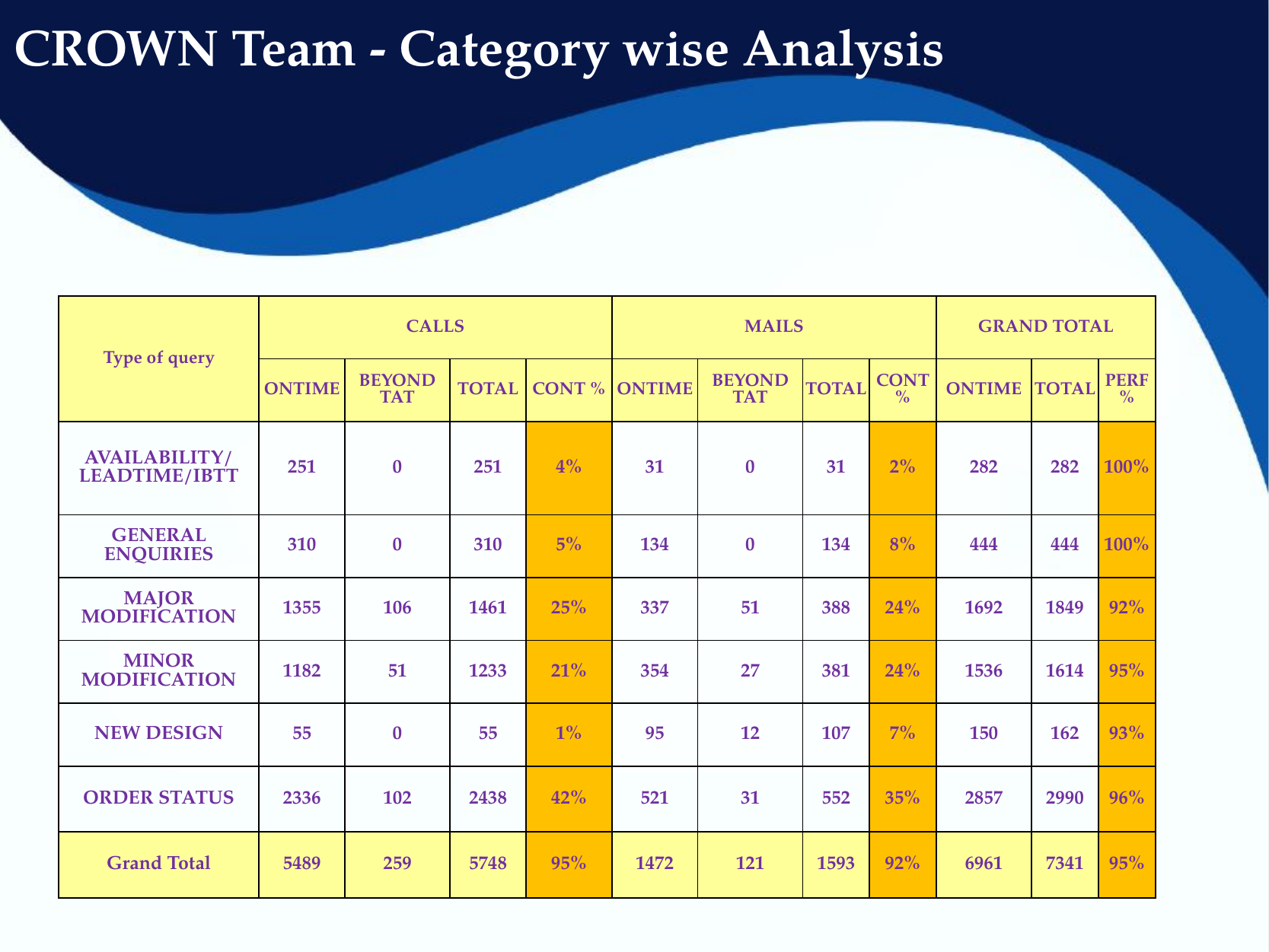

CROWN Team - Category wise Analysis
| Type of query | CALLS |  |  |  | MAILS |  |  |  | GRAND TOTAL |  |  |
| --- | --- | --- | --- | --- | --- | --- | --- | --- | --- | --- | --- |
|  | ONTIME | BEYOND TAT | TOTAL | CONT % | ONTIME | BEYOND TAT | TOTAL | CONT % | ONTIME | TOTAL | PERF% |
| AVAILABILITY/LEADTIME/IBTT | 251 | 0 | 251 | 4% | 31 | 0 | 31 | 2% | 282 | 282 | 100% |
| GENERAL ENQUIRIES | 310 | 0 | 310 | 5% | 134 | 0 | 134 | 8% | 444 | 444 | 100% |
| MAJOR MODIFICATION | 1355 | 106 | 1461 | 25% | 337 | 51 | 388 | 24% | 1692 | 1849 | 92% |
| MINOR MODIFICATION | 1182 | 51 | 1233 | 21% | 354 | 27 | 381 | 24% | 1536 | 1614 | 95% |
| NEW DESIGN | 55 | 0 | 55 | 1% | 95 | 12 | 107 | 7% | 150 | 162 | 93% |
| ORDER STATUS | 2336 | 102 | 2438 | 42% | 521 | 31 | 552 | 35% | 2857 | 2990 | 96% |
| Grand Total | 5489 | 259 | 5748 | 95% | 1472 | 121 | 1593 | 92% | 6961 | 7341 | 95% |